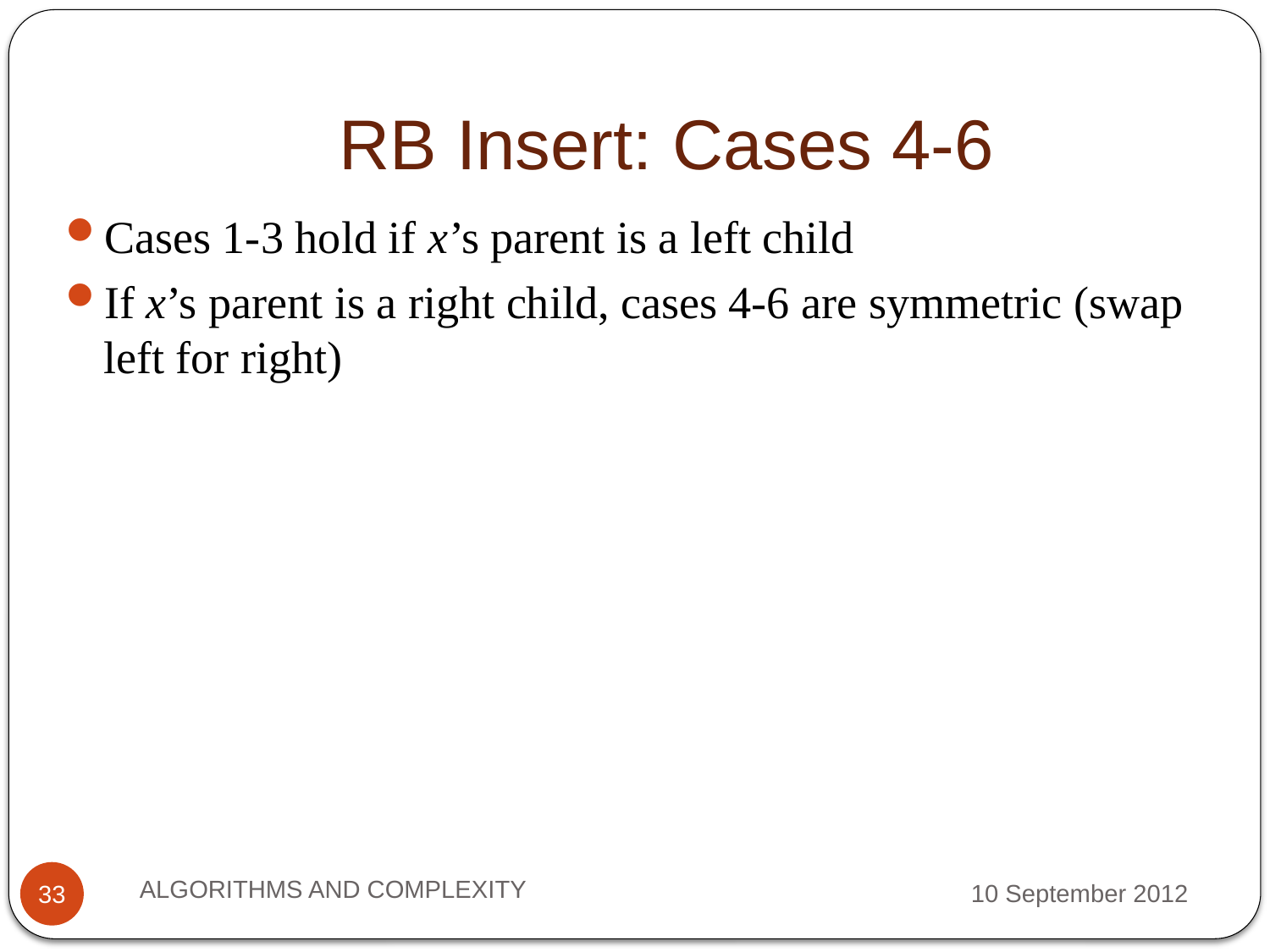

# RB Insert: Cases 4-6
Cases 1-3 hold if x’s parent is a left child
If x’s parent is a right child, cases 4-6 are symmetric (swap left for right)
ALGORITHMS AND COMPLEXITY
10 September 2012
33